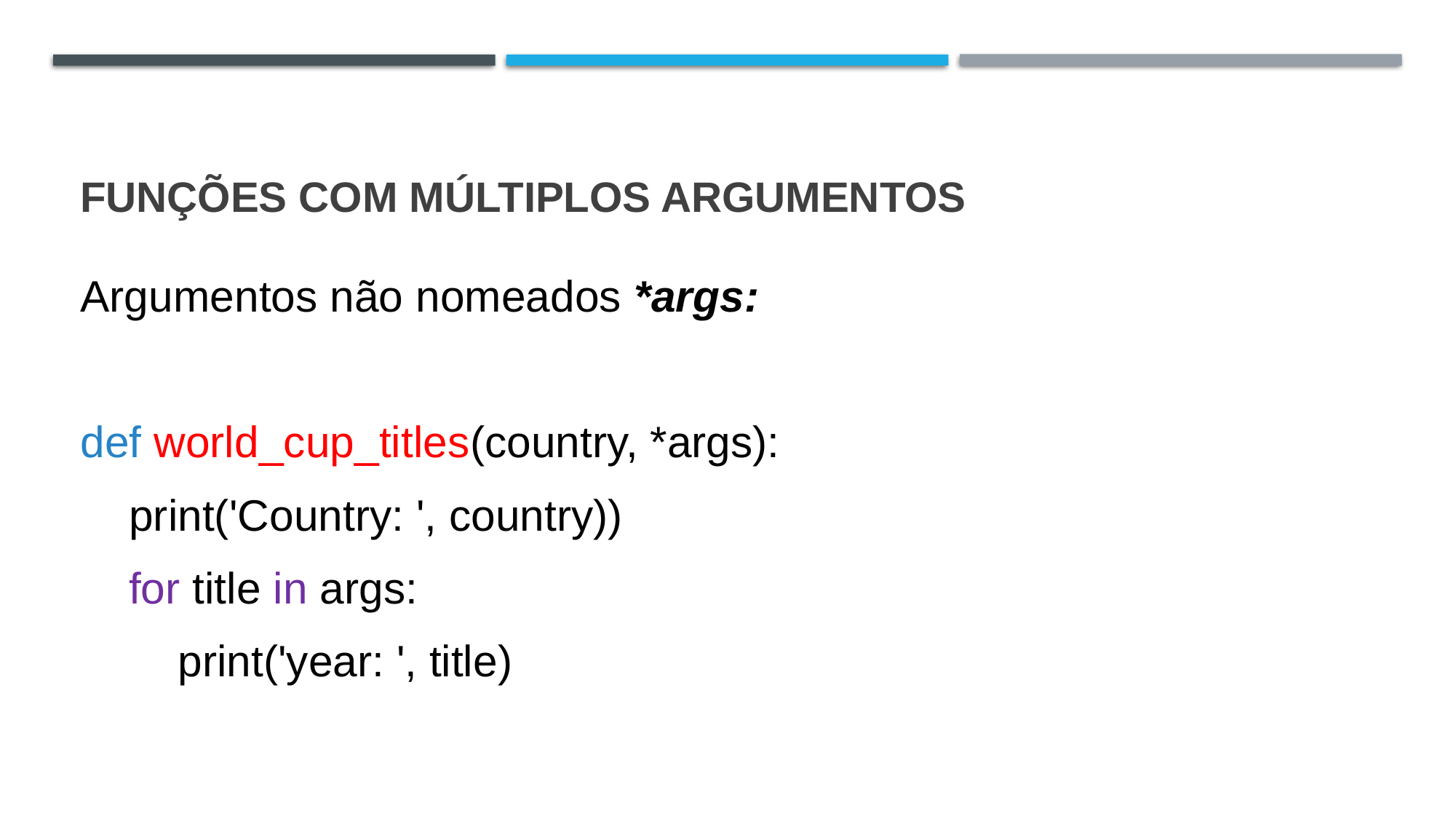

# Funções com múltiplos argumentos
Argumentos não nomeados *args:

def world_cup_titles(country, *args):
    print('Country: ', country))
    for title in args:
        print('year: ', title)